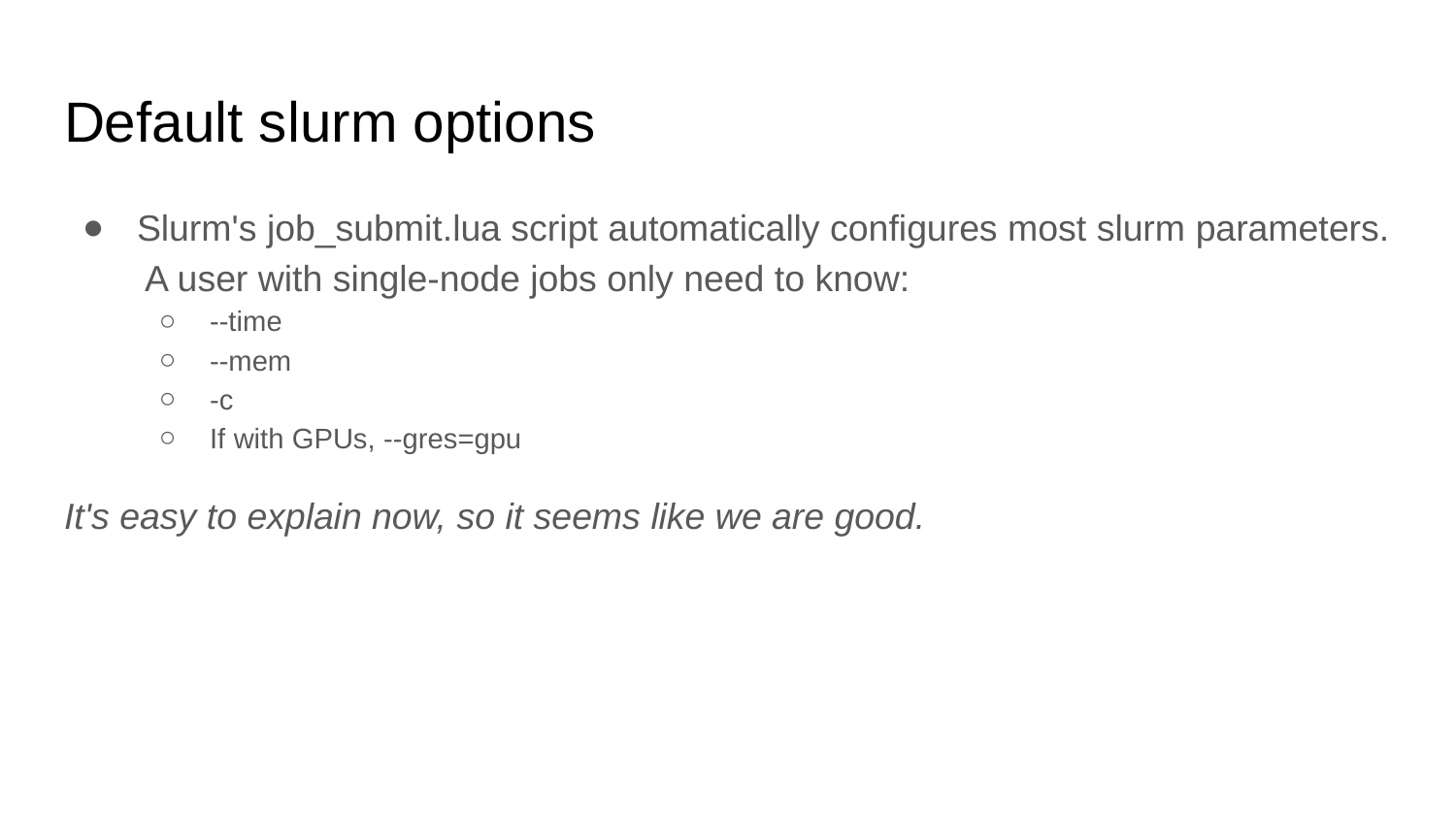

# Default slurm options
Slurm's job_submit.lua script automatically configures most slurm parameters.  A user with single-node jobs only need to know:
--time
--mem
-c
If with GPUs, --gres=gpu
It's easy to explain now, so it seems like we are good.